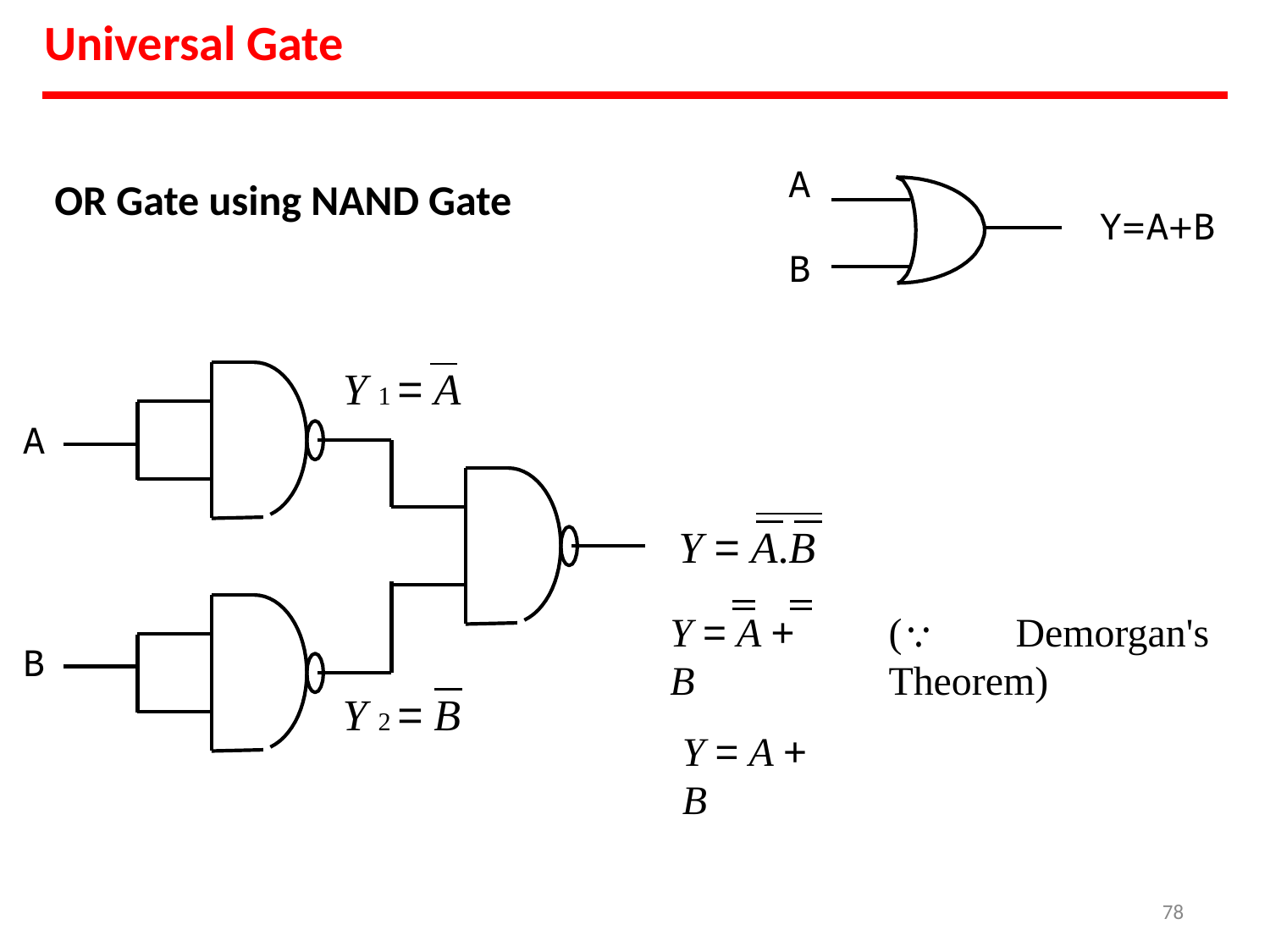

# Universal Gate

A
OR Gate using NAND Gate

Y=A+B

B

Y 1 = A

A

Y = A.B
Y = A + B
Y = A + B

(	Demorgan's Theorem)

B

Y 2 = B

78